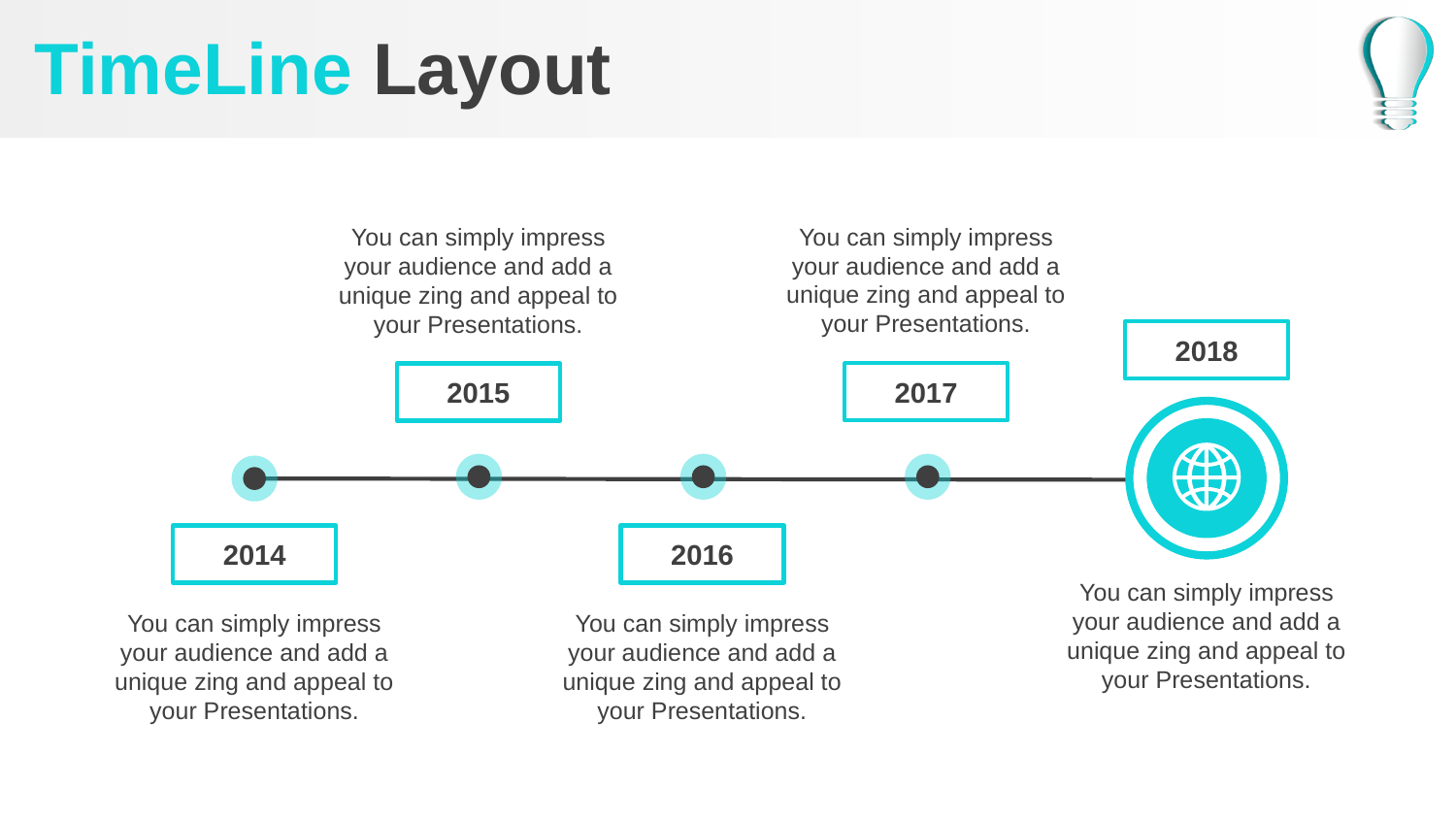

# TimeLine Layout
You can simply impress your audience and add a unique zing and appeal to your Presentations.
You can simply impress your audience and add a unique zing and appeal to your Presentations.
2018
2017
2015

2014
2016
You can simply impress your audience and add a unique zing and appeal to your Presentations.
You can simply impress your audience and add a unique zing and appeal to your Presentations.
You can simply impress your audience and add a unique zing and appeal to your Presentations.